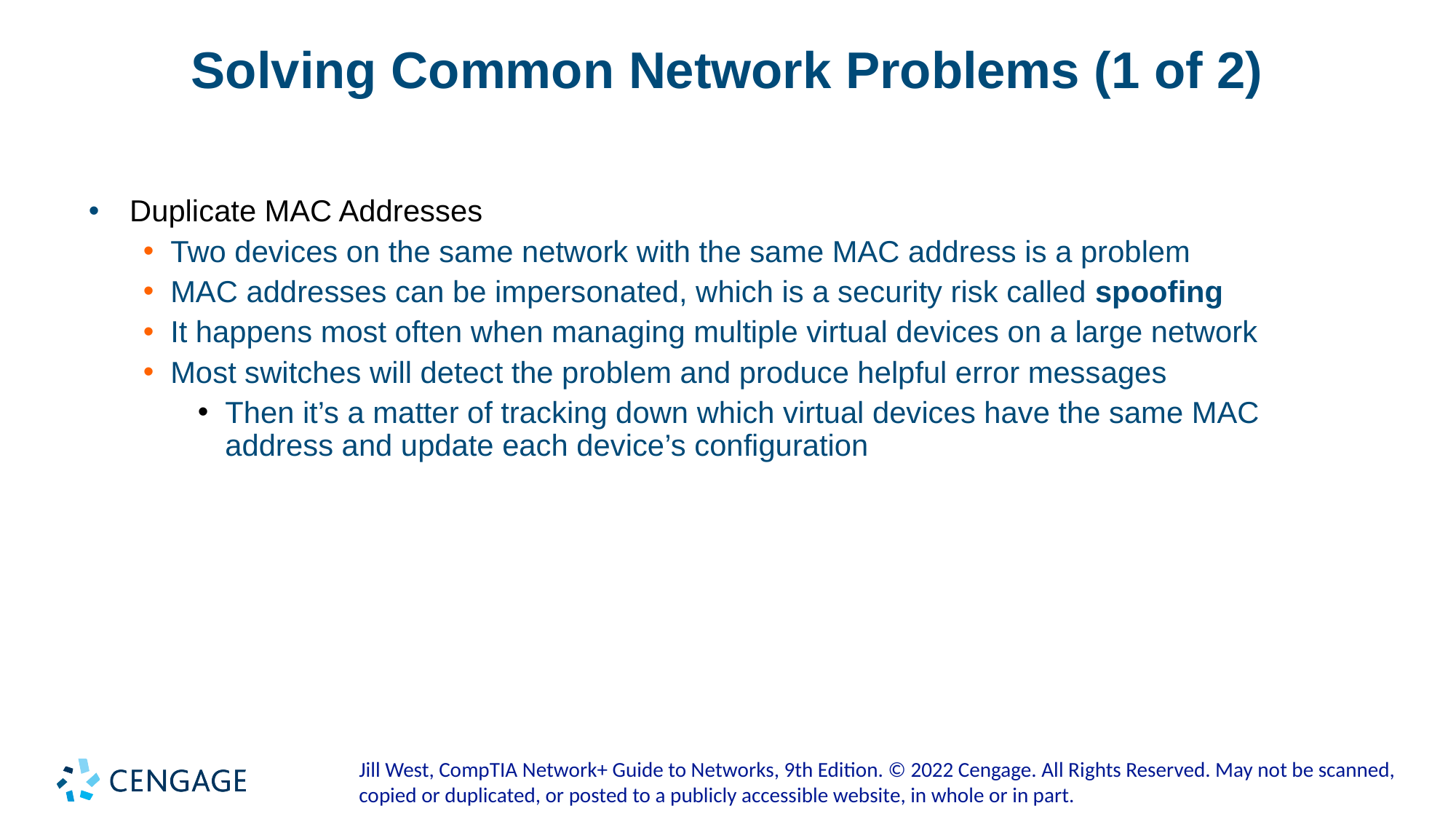

# Solving Common Network Problems (1 of 2)
Duplicate MAC Addresses
Two devices on the same network with the same MAC address is a problem
MAC addresses can be impersonated, which is a security risk called spoofing
It happens most often when managing multiple virtual devices on a large network
Most switches will detect the problem and produce helpful error messages
Then it’s a matter of tracking down which virtual devices have the same MAC address and update each device’s configuration